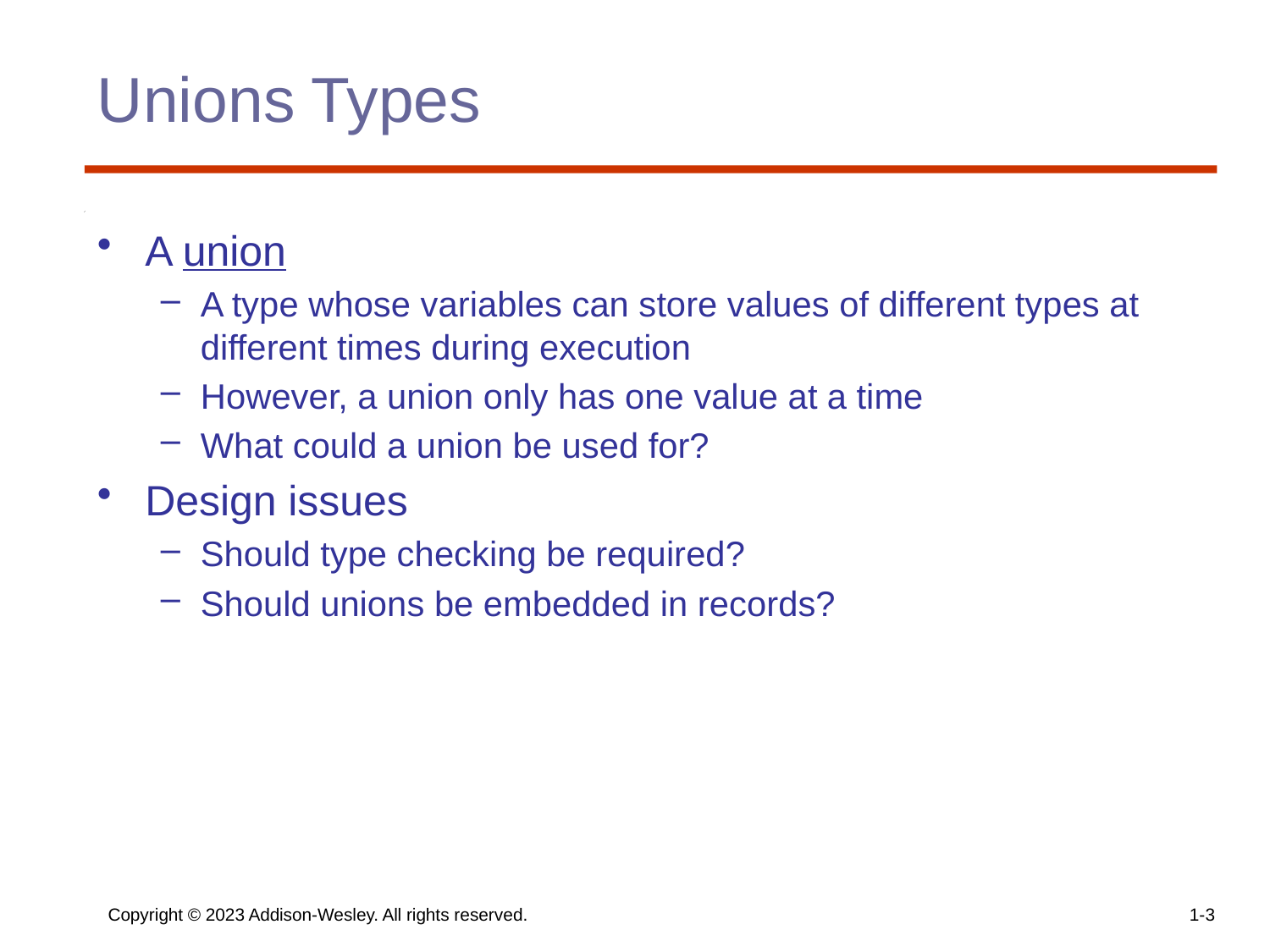

# Unions Types
A union
A type whose variables can store values of different types at different times during execution
However, a union only has one value at a time
What could a union be used for?
Design issues
Should type checking be required?
Should unions be embedded in records?
Copyright © 2023 Addison-Wesley. All rights reserved.
1-3